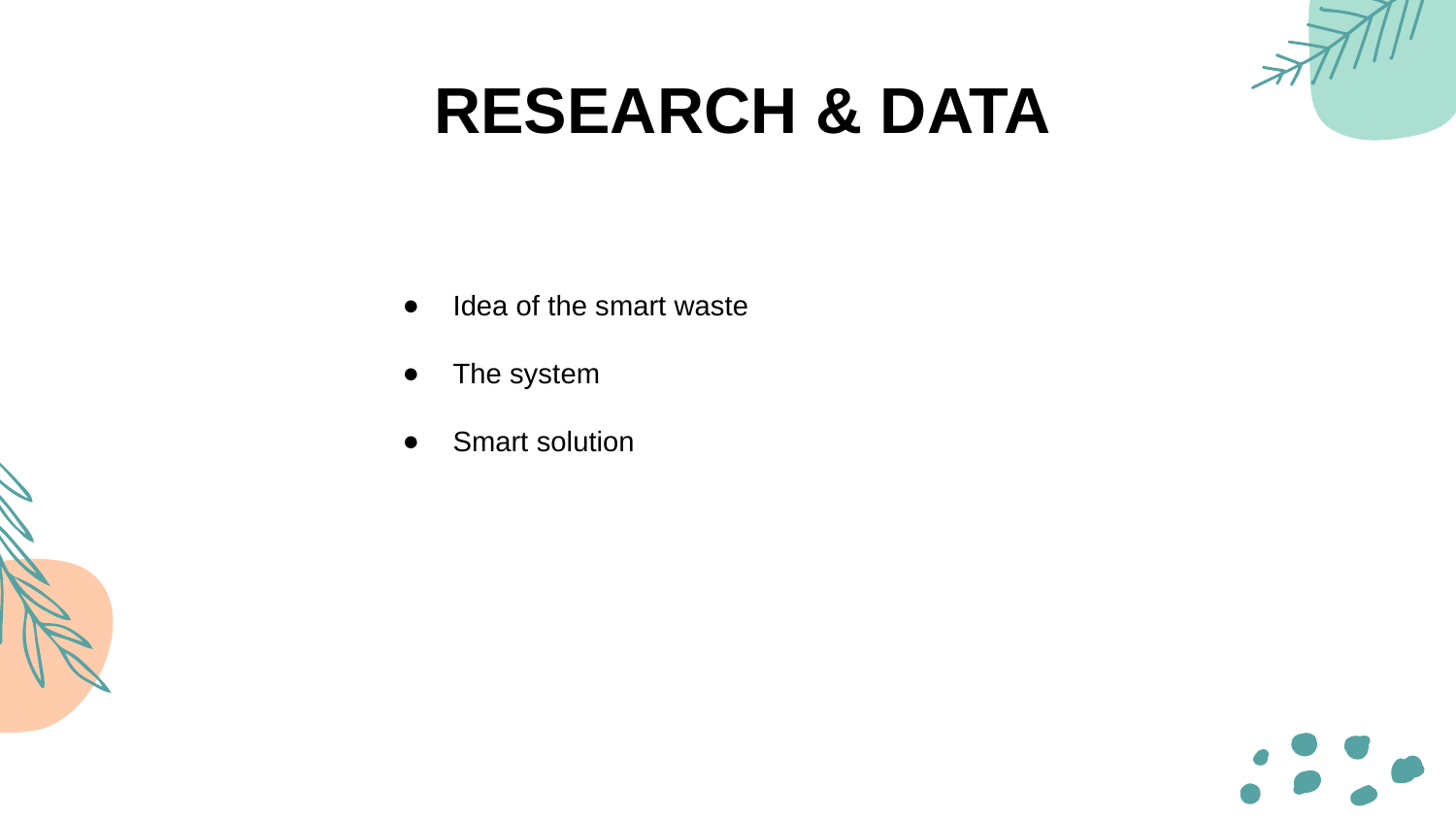

# RESEARCH & DATA
Idea of the smart waste

The system

Smart solution